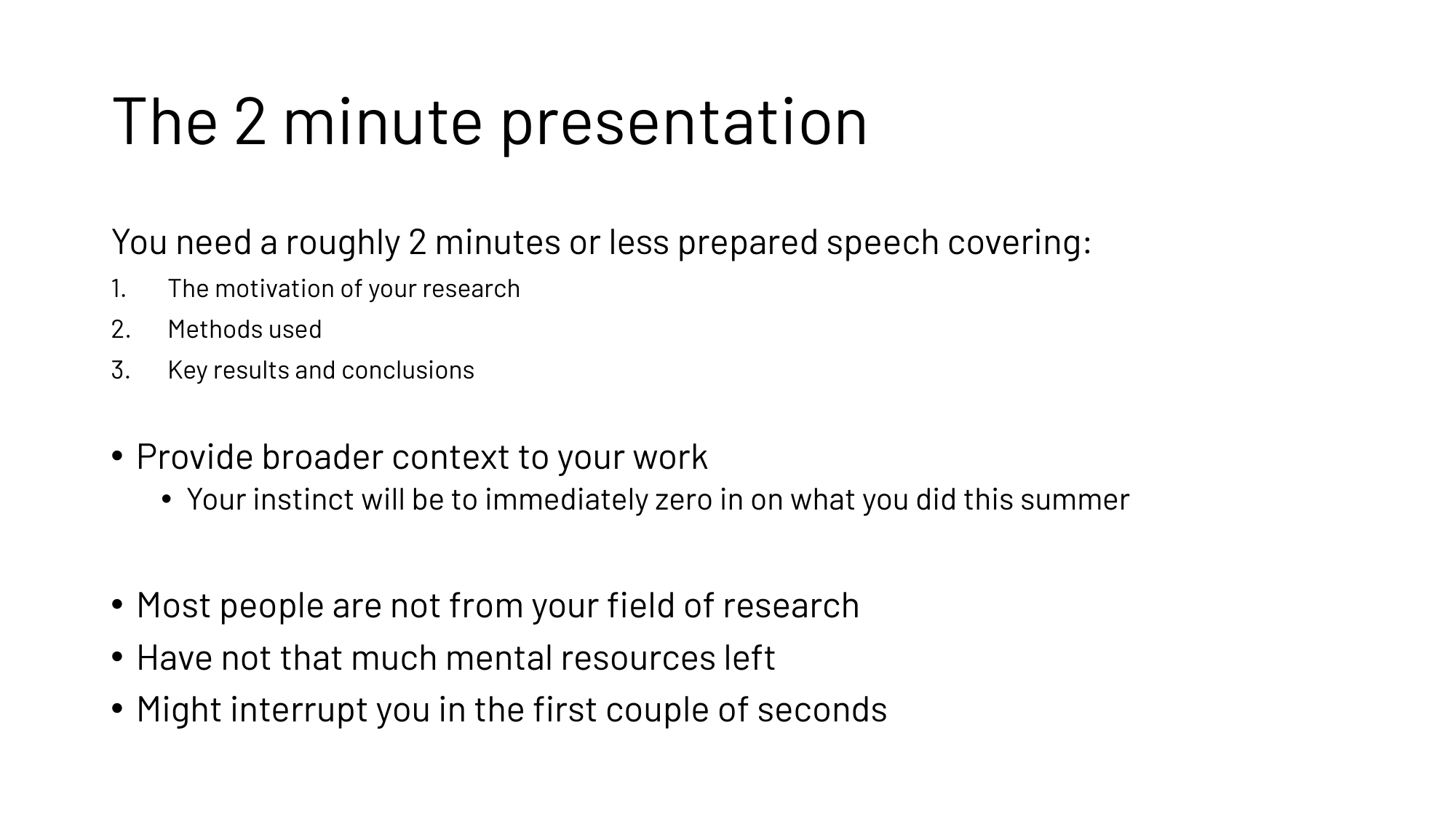

# The 2 minute presentation
You need a roughly 2 minutes or less prepared speech covering:
The motivation of your research
Methods used
Key results and conclusions

Provide broader context to your work
Your instinct will be to immediately zero in on what you did this summer

Most people are not from your field of research
Have not that much mental resources left
Might interrupt you in the first couple of seconds